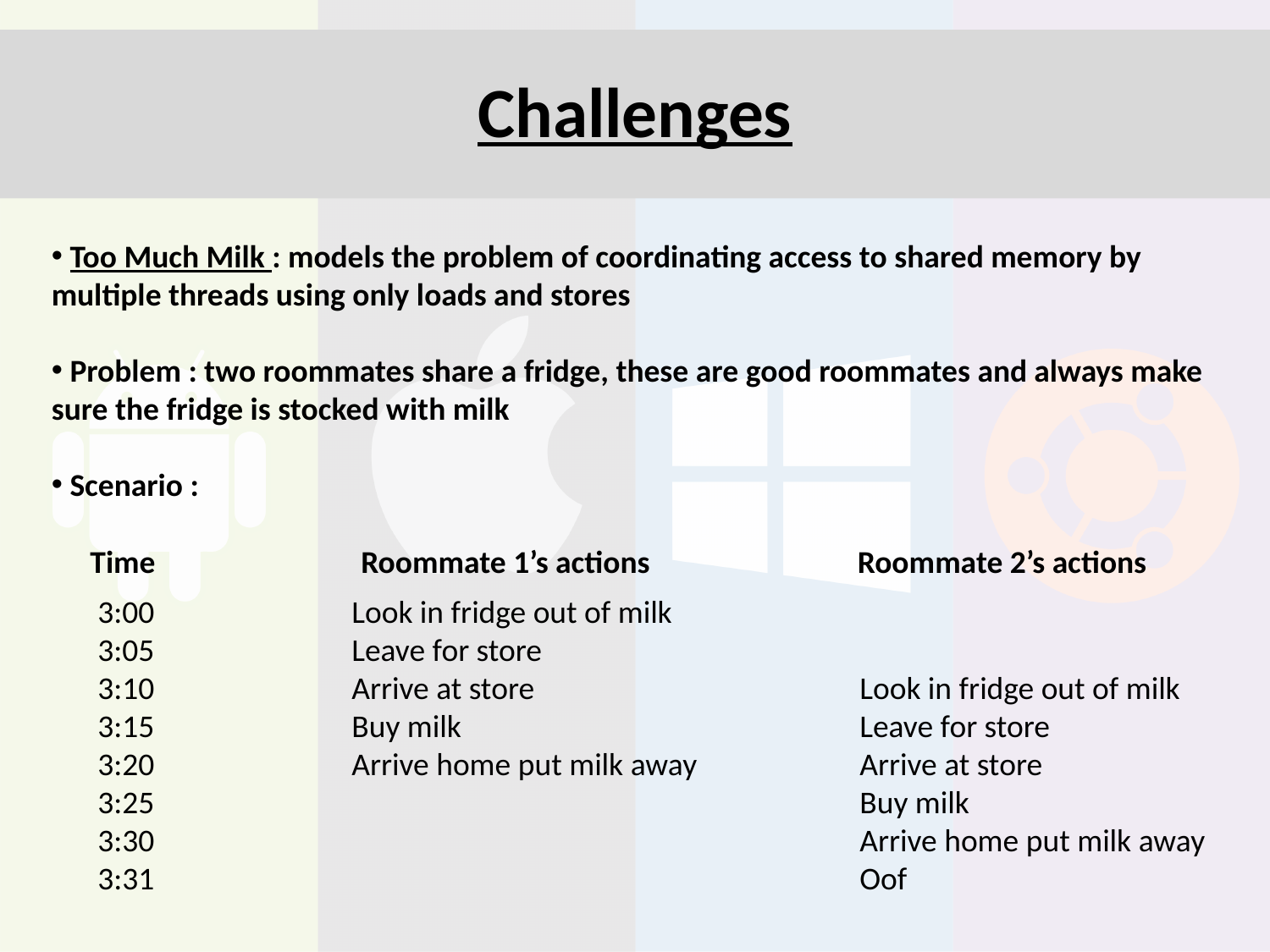

# Challenges
 Too Much Milk : models the problem of coordinating access to shared memory by multiple threads using only loads and stores

 Problem : two roommates share a fridge, these are good roommates and always make sure the fridge is stocked with milk

 Scenario :

Time
Roommate 1’s actions
Roommate 2’s actions
3:00 		Look in fridge out of milk
3:05 		Leave for store
3:10		Arrive at store			Look in fridge out of milk
3:15 		Buy milk				Leave for store
3:20		Arrive home put milk away		Arrive at store
3:25						Buy milk
3:30						Arrive home put milk away
3:31						Oof